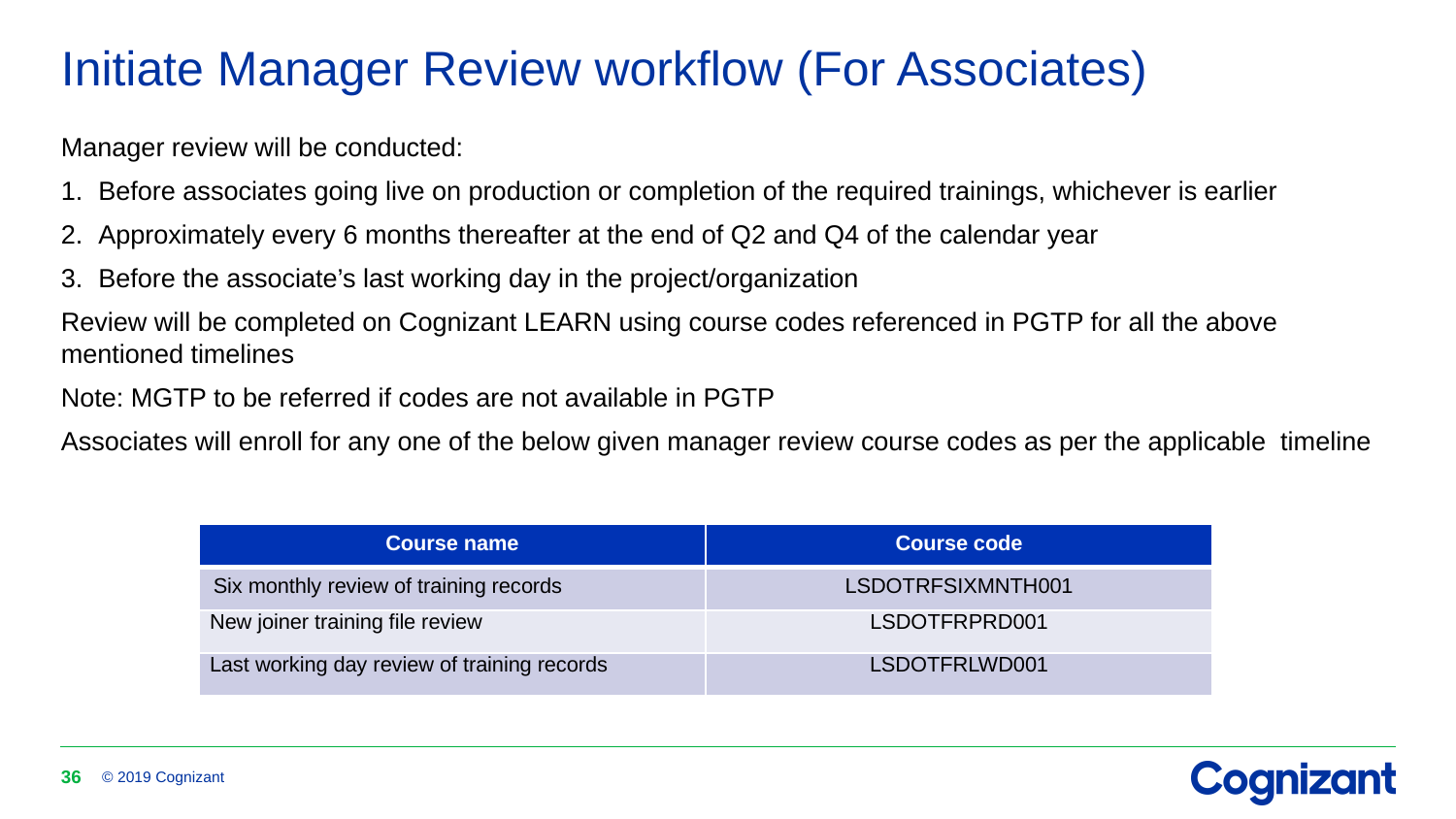

# Initiate Manager Review workflow (For Associates)
Manager review will be conducted:
Before associates going live on production or completion of the required trainings, whichever is earlier
Approximately every 6 months thereafter at the end of Q2 and Q4 of the calendar year
Before the associate’s last working day in the project/organization
Review will be completed on Cognizant LEARN using course codes referenced in PGTP for all the above mentioned timelines
Note: MGTP to be referred if codes are not available in PGTP
Associates will enroll for any one of the below given manager review course codes as per the applicable  timeline

| Course name | Course code |
| --- | --- |
| Six monthly review of training records | LSDOTRFSIXMNTH001 |
| New joiner training file review | LSDOTFRPRD001 |
| Last working day review of training records | LSDOTFRLWD001 |
36
© 2019 Cognizant